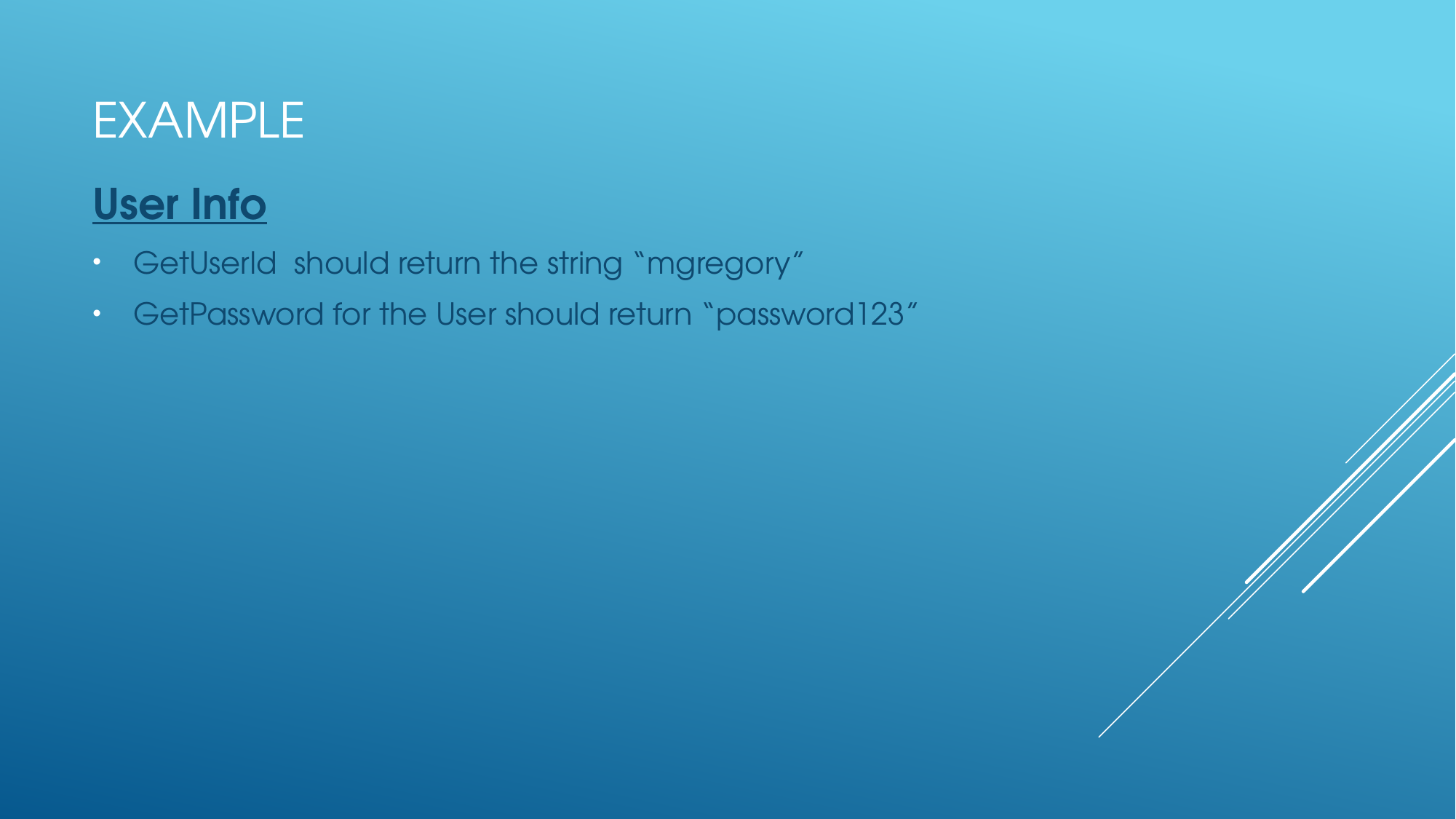

# Example
User Info
GetUserId  should return the string “mgregory”
GetPassword for the User should return “password123”